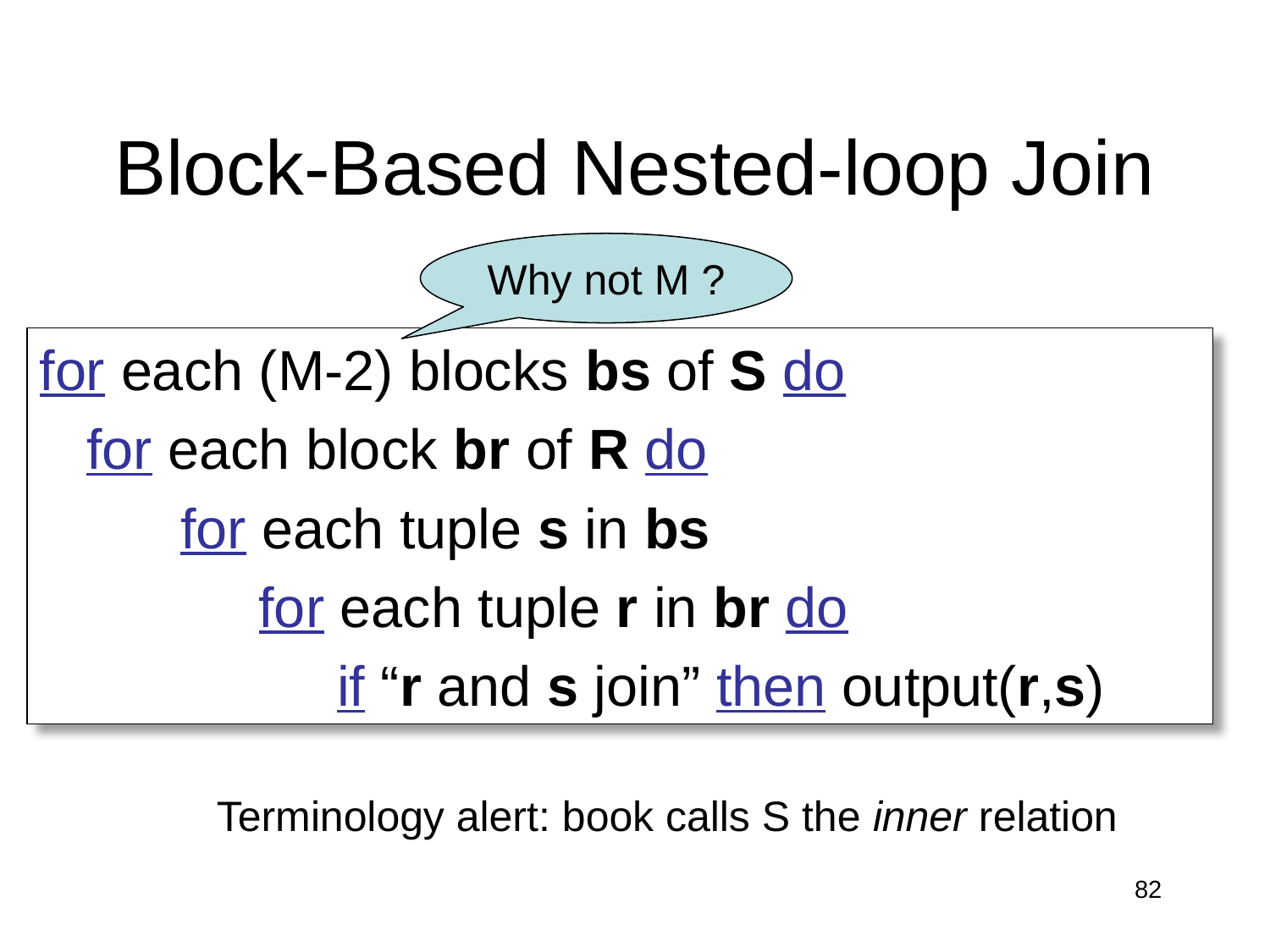

# Block-Based Nested-loop Join
Why not M ?
for each (M-2) blocks bs of S do
   for each block br of R do
         for each tuple s in bs
              for each tuple r in br do
                   if “r and s join” then output(r,s)
Terminology alert: book calls S the inner relation

82